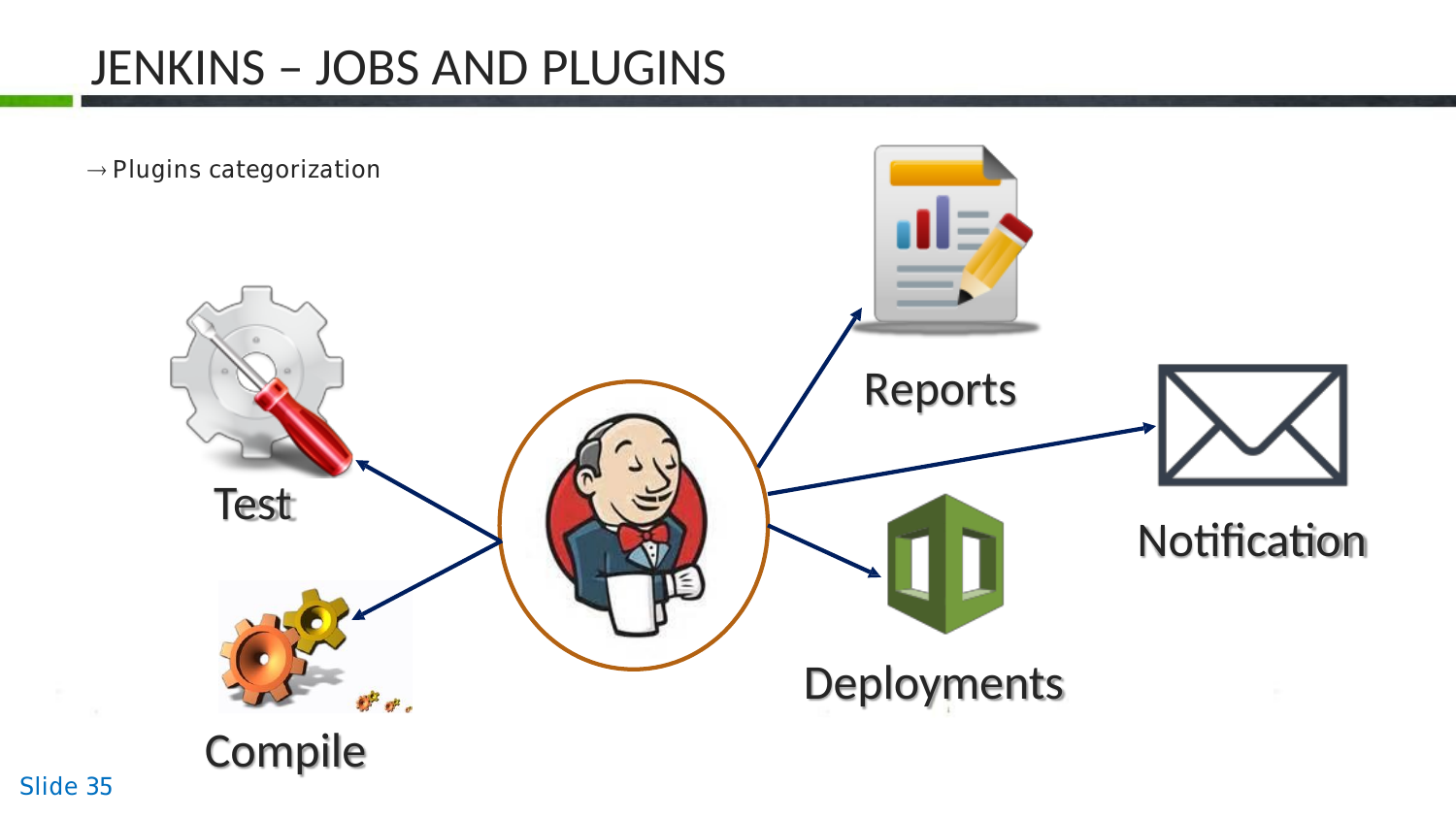

# JENKINS – JOBS AND PLUGINS

→ Plugins categorization

Reports

Test

Notification

Deployments

Compile
Slide 35